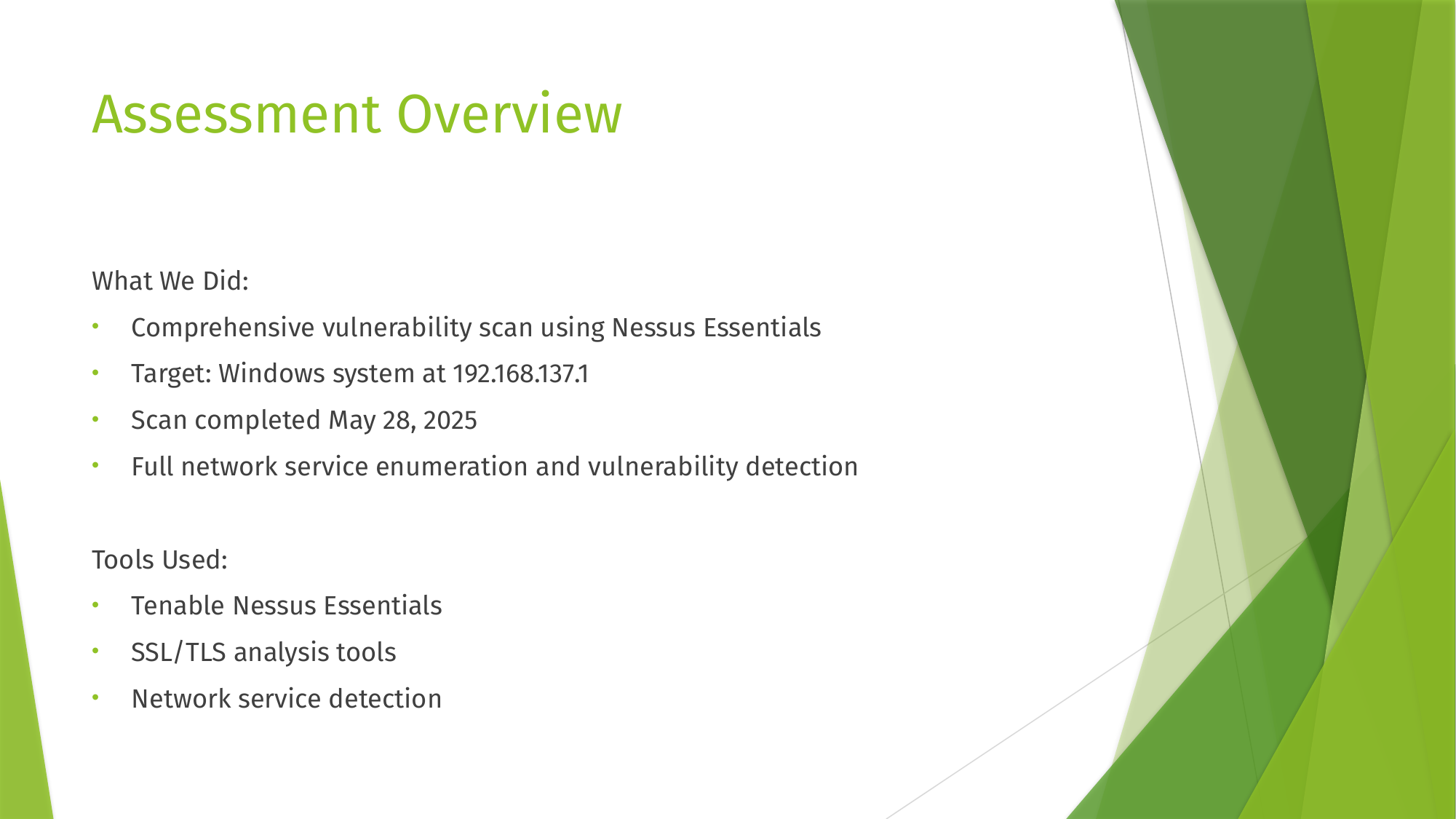

# Assessment Overview
What We Did:
Comprehensive vulnerability scan using Nessus Essentials
Target: Windows system at 192.168.137.1
Scan completed May 28, 2025
Full network service enumeration and vulnerability detection

Tools Used:
Tenable Nessus Essentials
SSL/TLS analysis tools
Network service detection